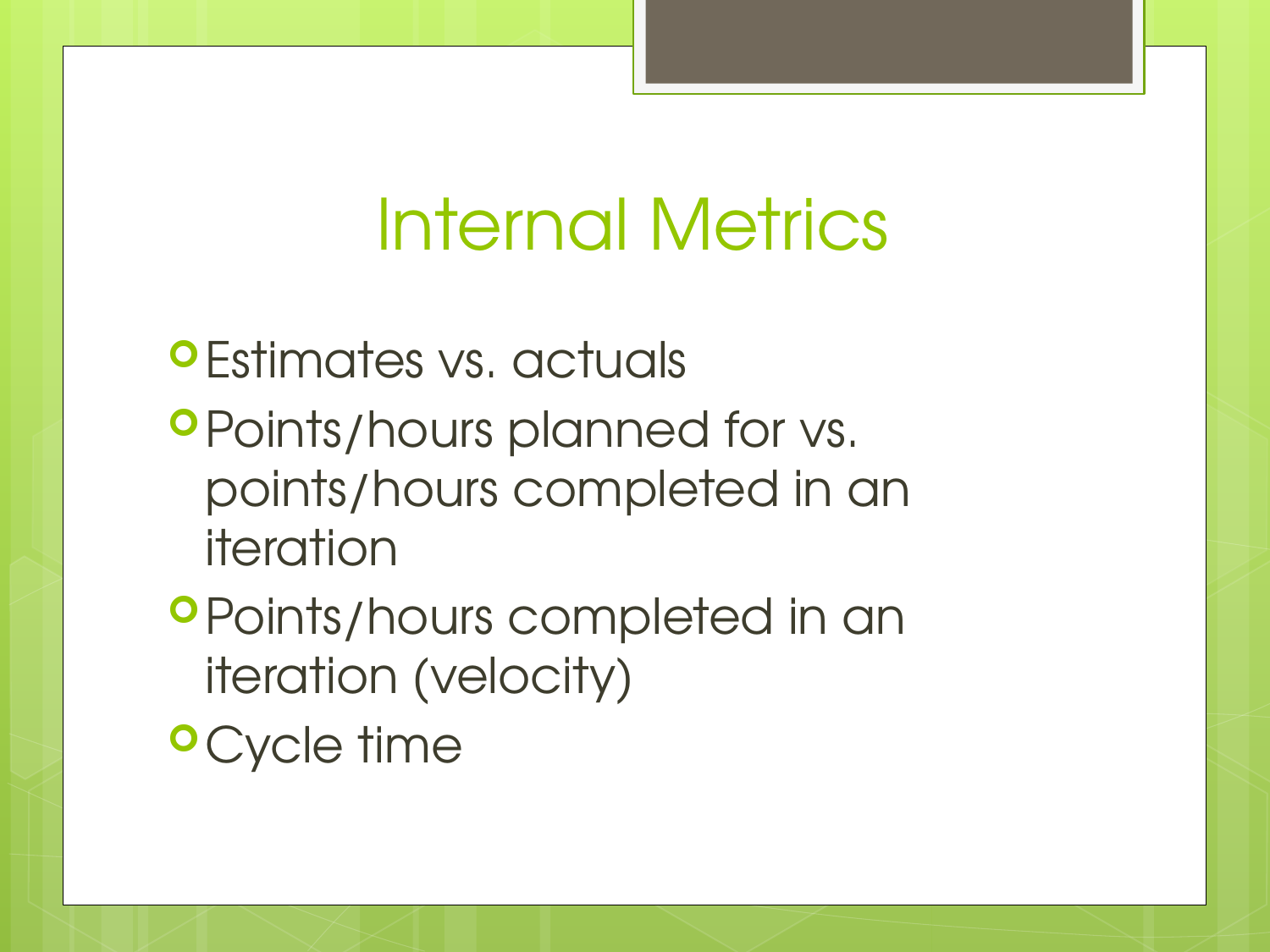

# Internal Metrics
Estimates vs. actuals
Points/hours planned for vs. points/hours completed in an iteration
Points/hours completed in an iteration (velocity)
Cycle time